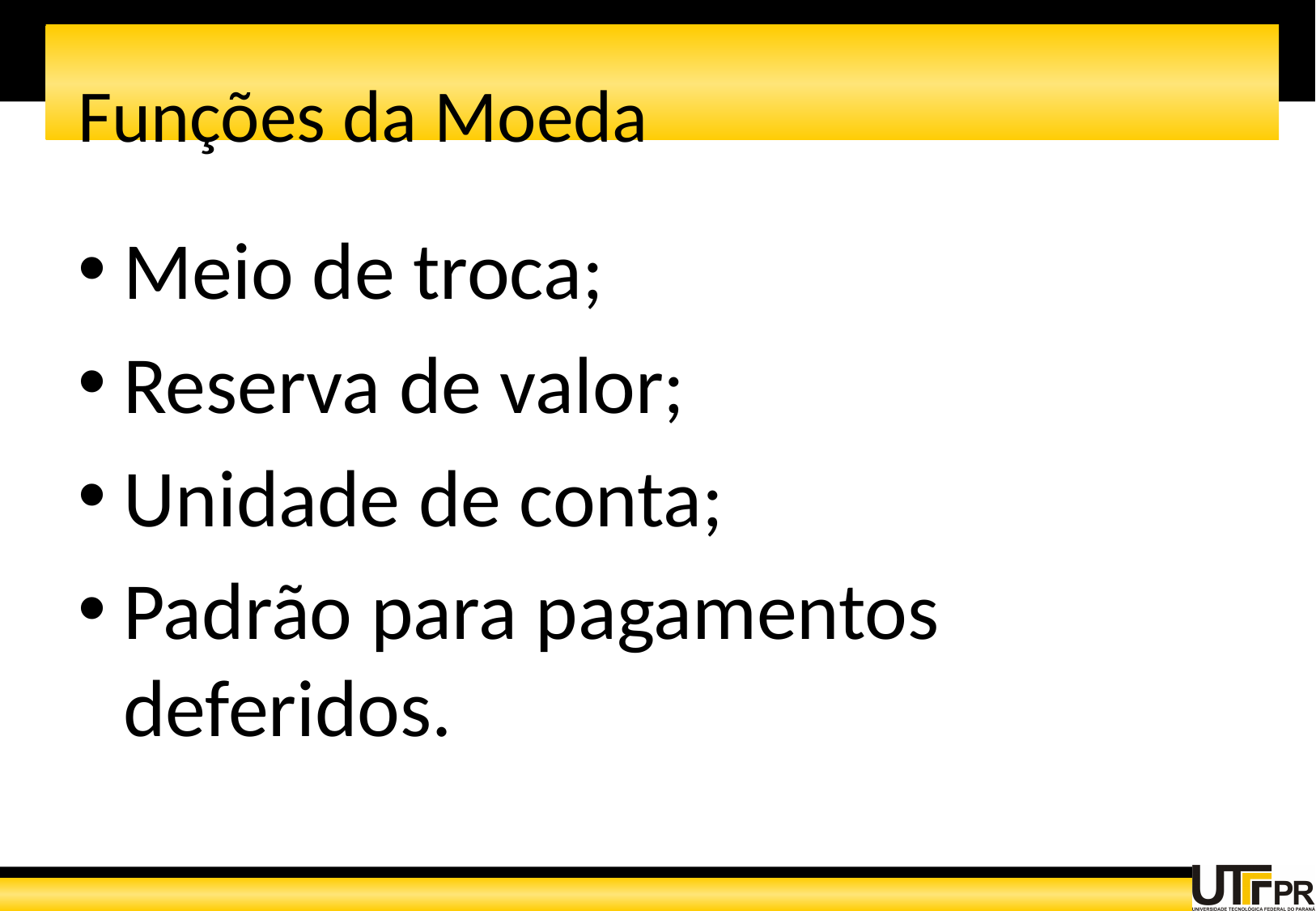

# Funções da Moeda
Meio de troca;
Reserva de valor;
Unidade de conta;
Padrão para pagamentos deferidos.